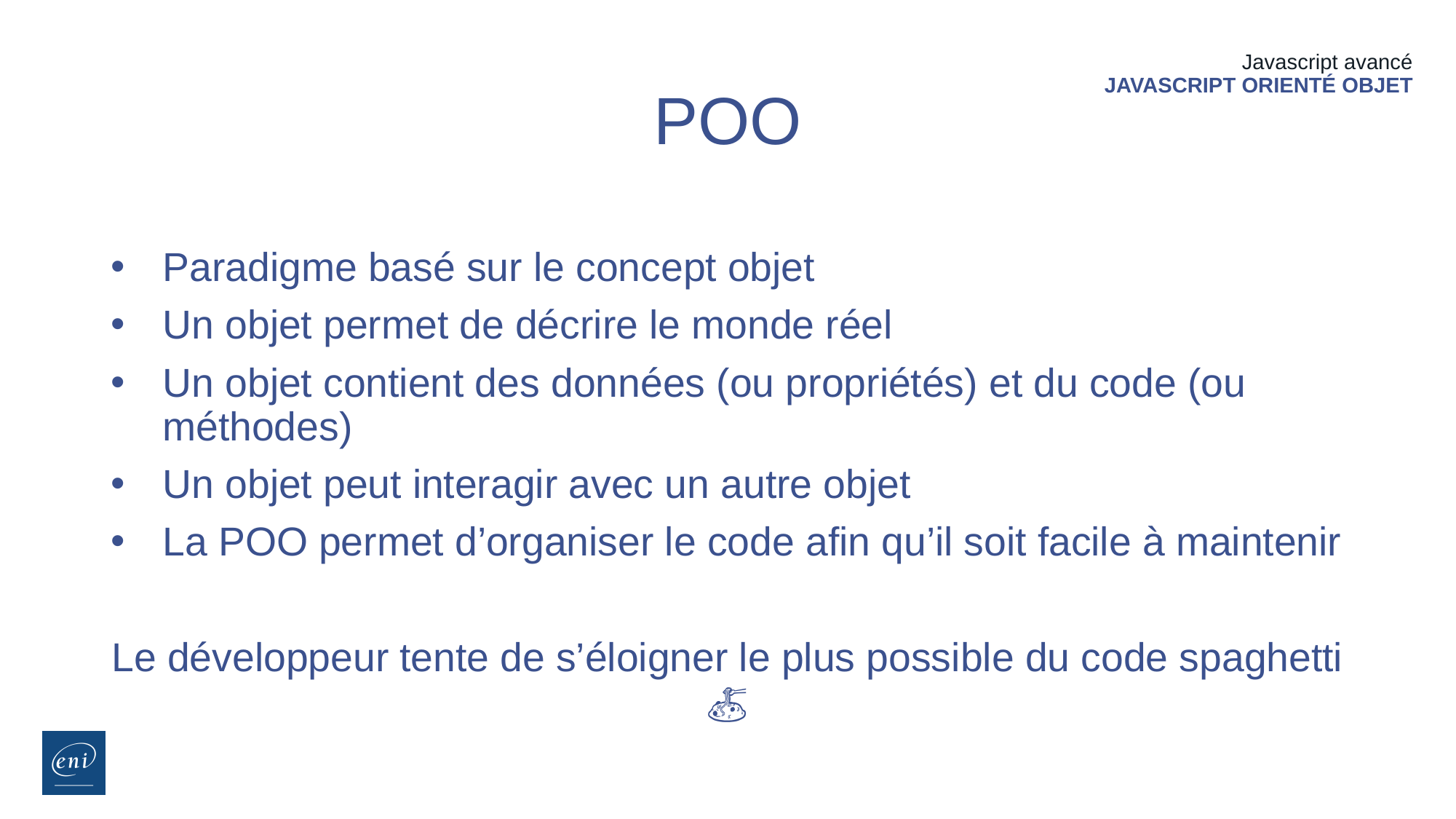

# POO
Paradigme basé sur le concept objet
Un objet permet de décrire le monde réel
Un objet contient des données (ou propriétés) et du code (ou méthodes)
Un objet peut interagir avec un autre objet
La POO permet d’organiser le code afin qu’il soit facile à maintenir

Le développeur tente de s’éloigner le plus possible du code spaghetti 🍝